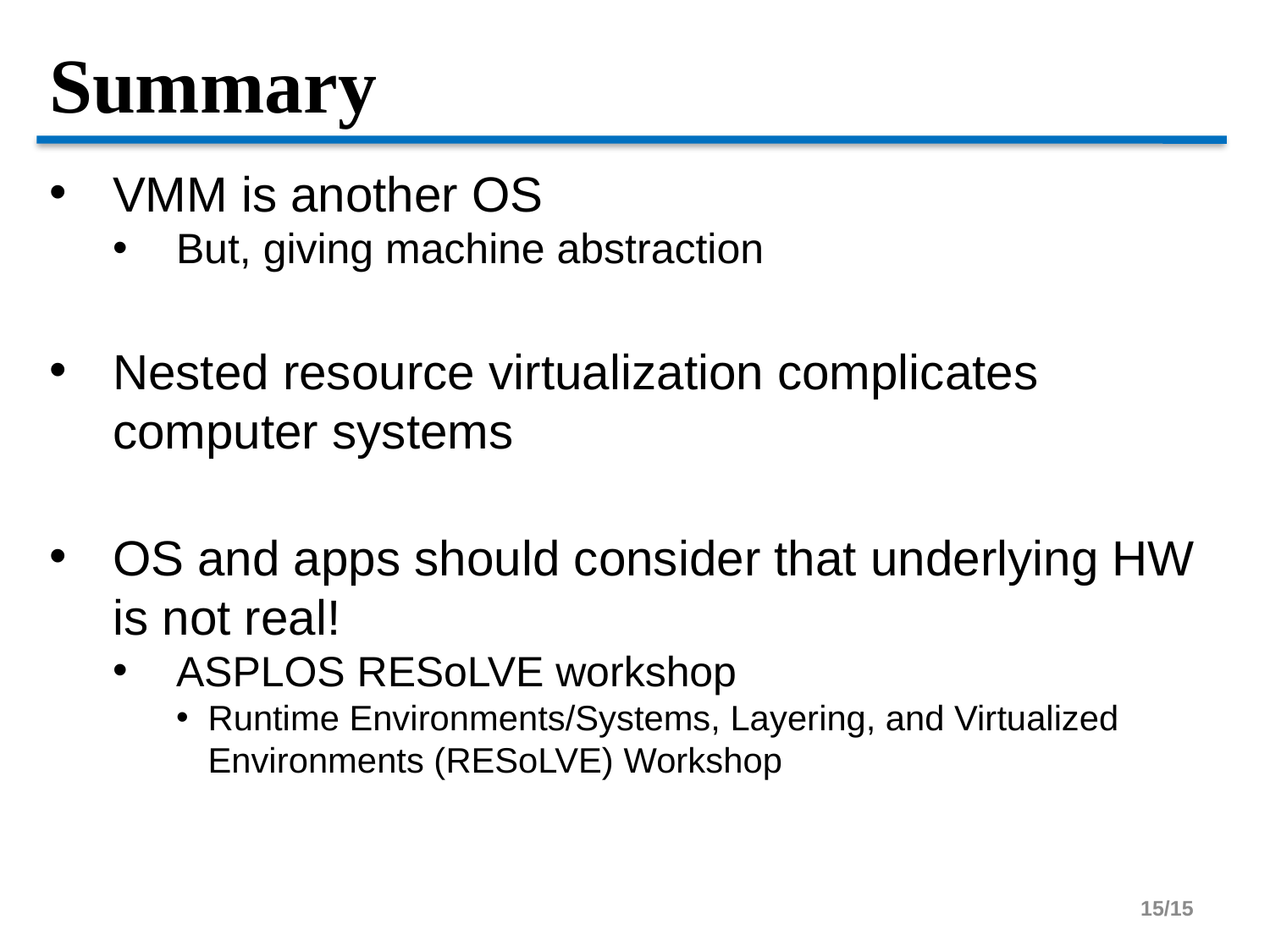

Summary
VMM is another OS
But, giving machine abstraction

Nested resource virtualization complicates computer systems

OS and apps should consider that underlying HW is not real!
ASPLOS RESoLVE workshop
Runtime Environments/Systems, Layering, and Virtualized Environments (RESoLVE) Workshop

15/15